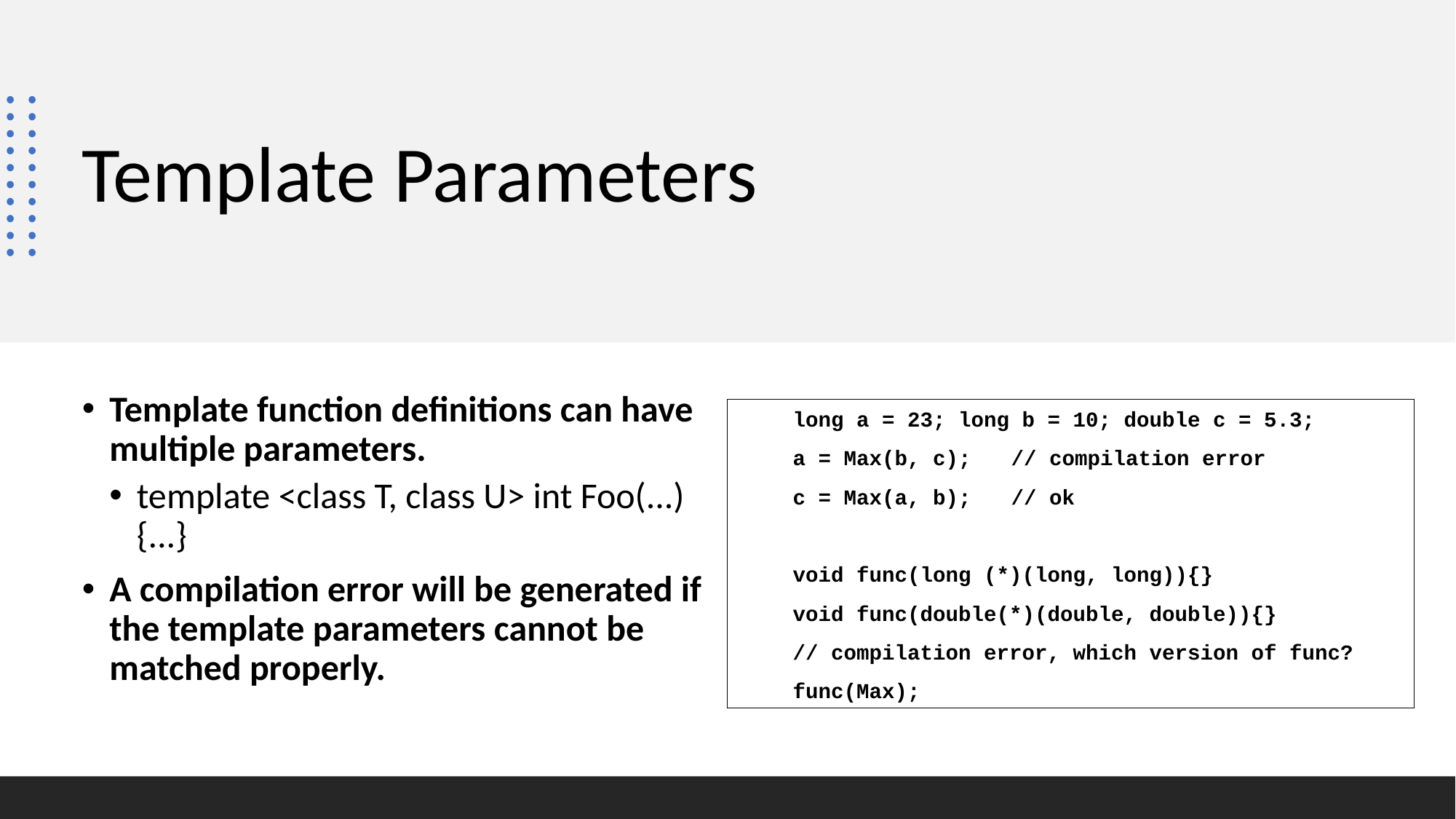

# Template Parameters

Template function definitions can have multiple parameters.
template <class T, class U> int Foo(...) {...}
A compilation error will be generated if the template parameters cannot be matched properly.

long a = 23; long b = 10; double c = 5.3;
a = Max(b, c);	// compilation error
c = Max(a, b); 	// ok

void func(long (*)(long, long)){}
void func(double(*)(double, double)){}
// compilation error, which version of func?
func(Max);